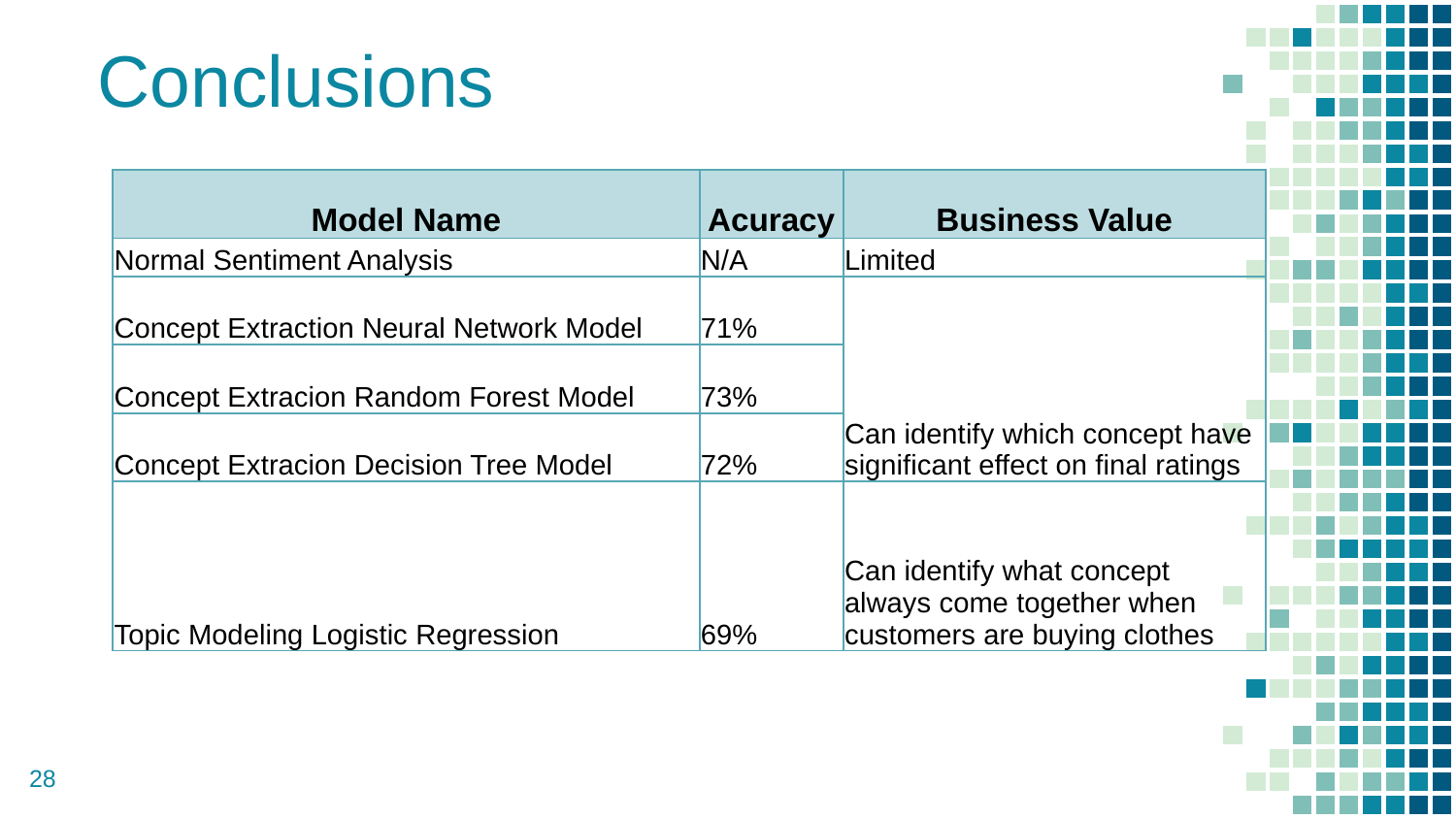

# Conclusions
| Model Name | Acuracy | Business Value |
| --- | --- | --- |
| Normal Sentiment Analysis | N/A | Limited |
| Concept Extraction Neural Network Model | 71% | Can identify which concept have significant effect on final ratings |
| Concept Extracion Random Forest Model | 73% |  |
| Concept Extracion Decision Tree Model | 72% |  |
| Topic Modeling Logistic Regression | 69% | Can identify what concept always come together when customers are buying clothes |
28